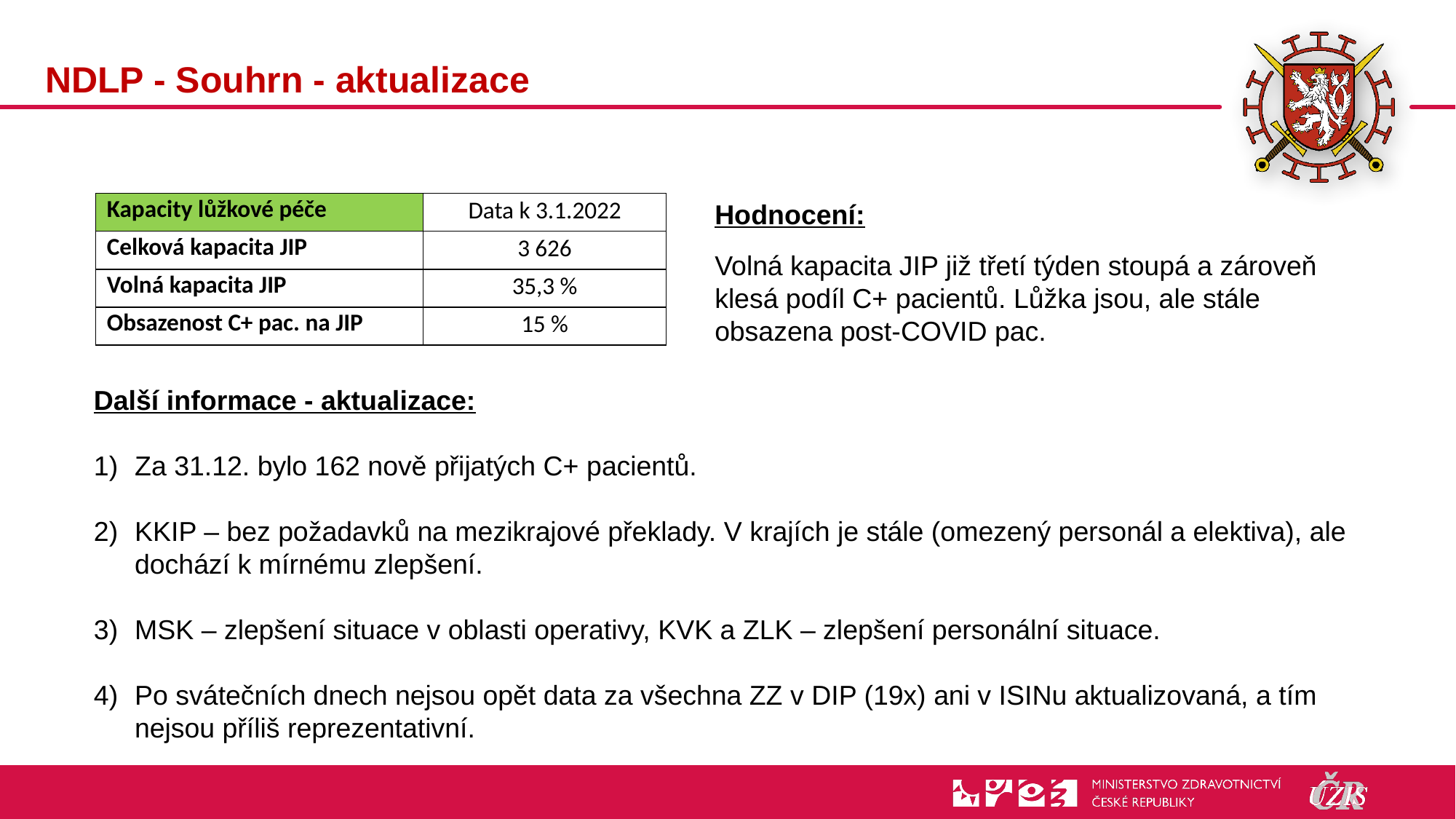

# NDLP - Souhrn - aktualizace
Hodnocení:
Volná kapacita JIP již třetí týden stoupá a zároveň klesá podíl C+ pacientů. Lůžka jsou, ale stále obsazena post-COVID pac.
| Kapacity lůžkové péče | Data k 3.1.2022 |
| --- | --- |
| Celková kapacita JIP | 3 626 |
| Volná kapacita JIP | 35,3 % |
| Obsazenost C+ pac. na JIP | 15 % |
Další informace - aktualizace:

Za 31.12. bylo 162 nově přijatých C+ pacientů.

KKIP – bez požadavků na mezikrajové překlady. V krajích je stále (omezený personál a elektiva), ale dochází k mírnému zlepšení.

MSK – zlepšení situace v oblasti operativy, KVK a ZLK – zlepšení personální situace.

Po svátečních dnech nejsou opět data za všechna ZZ v DIP (19x) ani v ISINu aktualizovaná, a tím nejsou příliš reprezentativní.